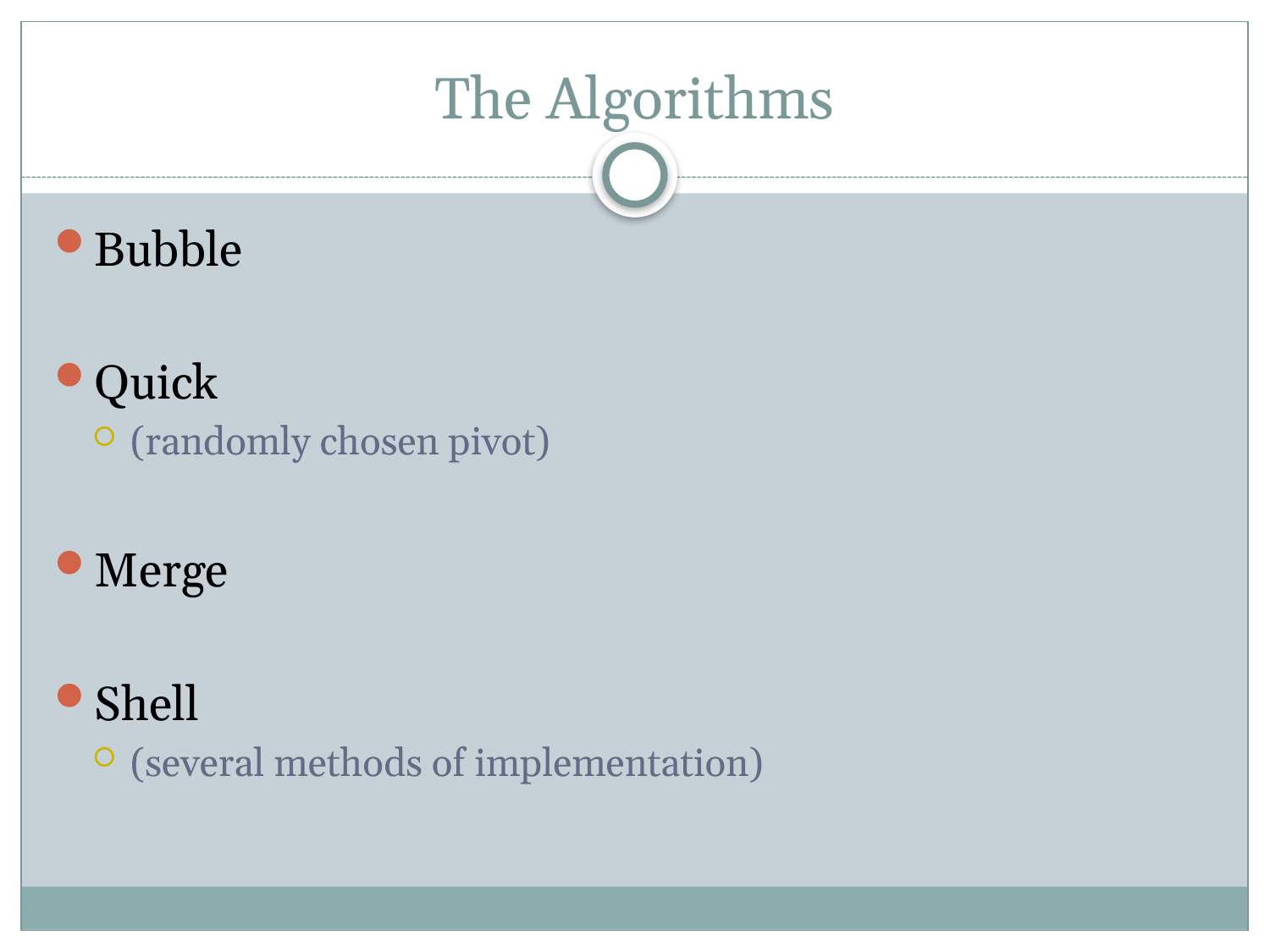

# The Algorithms
Bubble

Quick
(randomly chosen pivot)

Merge

Shell
(several methods of implementation)